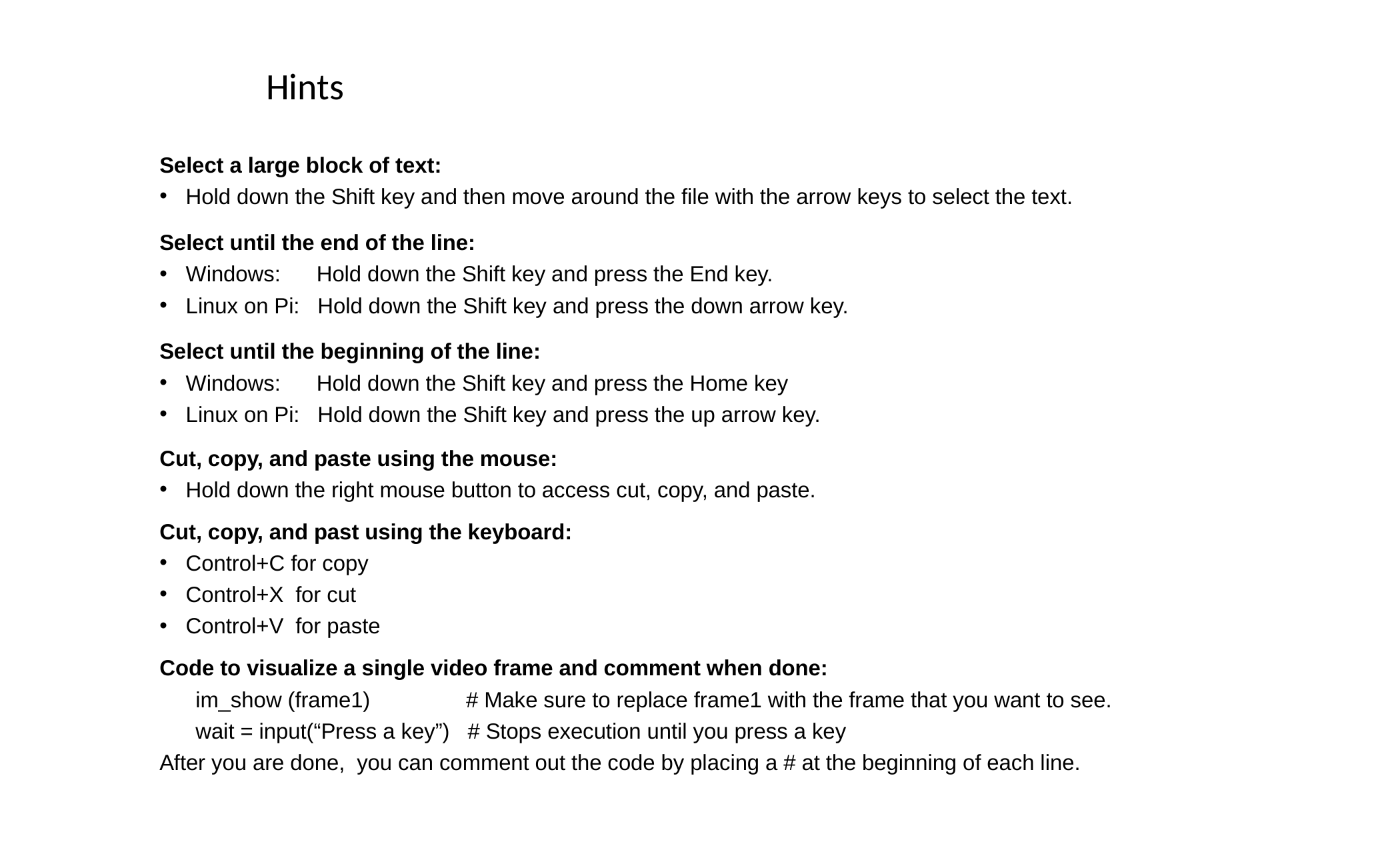

# Hints
Select a large block of text:
Hold down the Shift key and then move around the file with the arrow keys to select the text.

Select until the end of the line:
Windows:      Hold down the Shift key and press the End key.
Linux on Pi:   Hold down the Shift key and press the down arrow key.

Select until the beginning of the line:
Windows:      Hold down the Shift key and press the Home key
Linux on Pi:   Hold down the Shift key and press the up arrow key.

Cut, copy, and paste using the mouse:
Hold down the right mouse button to access cut, copy, and paste.

Cut, copy, and past using the keyboard:
Control+C for copy
Control+X  for cut
Control+V  for paste

Code to visualize a single video frame and comment when done:
      im_show (frame1)                # Make sure to replace frame1 with the frame that you want to see.
      wait = input(“Press a key”)   # Stops execution until you press a key
After you are done,  you can comment out the code by placing a # at the beginning of each line.